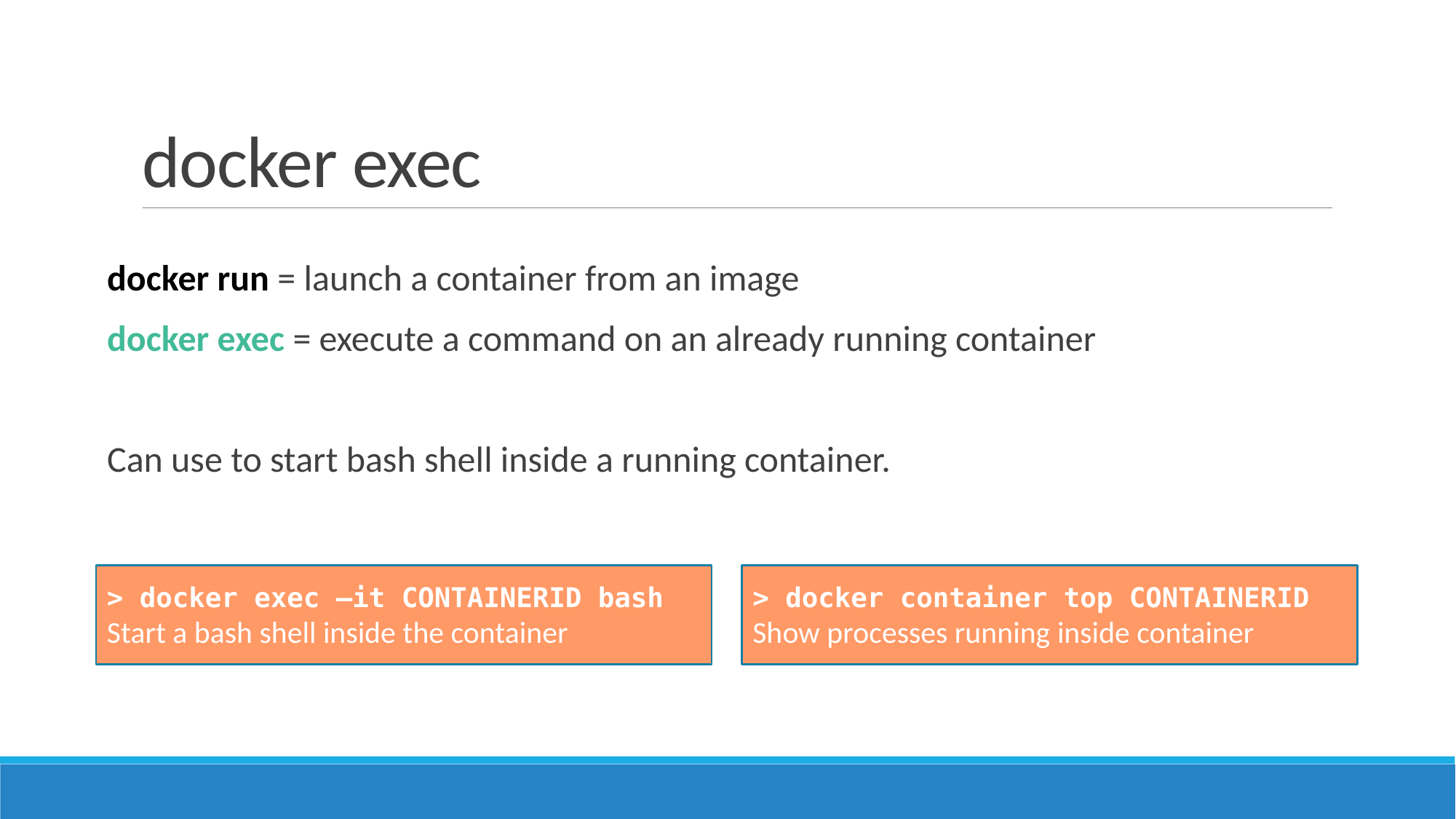

# docker exec
docker run = launch a container from an image
docker exec = execute a command on an already running container

Can use to start bash shell inside a running container.

> docker exec –it CONTAINERID bash
Start a bash shell inside the container
> docker container top CONTAINERID
Show processes running inside container